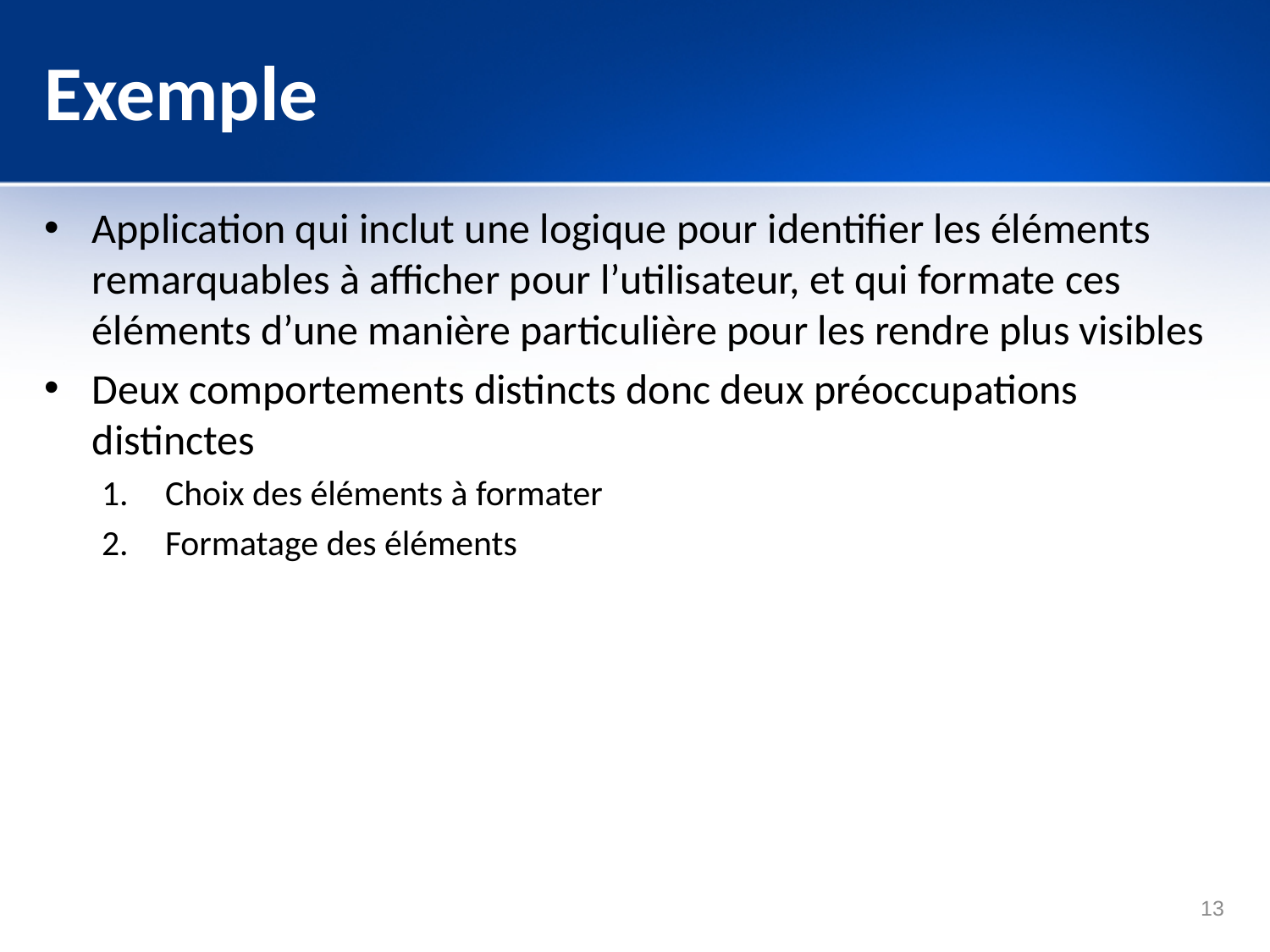

# Exemple
Application qui inclut une logique pour identifier les éléments remarquables à afficher pour l’utilisateur, et qui formate ces éléments d’une manière particulière pour les rendre plus visibles
Deux comportements distincts donc deux préoccupations distinctes
Choix des éléments à formater
Formatage des éléments
13